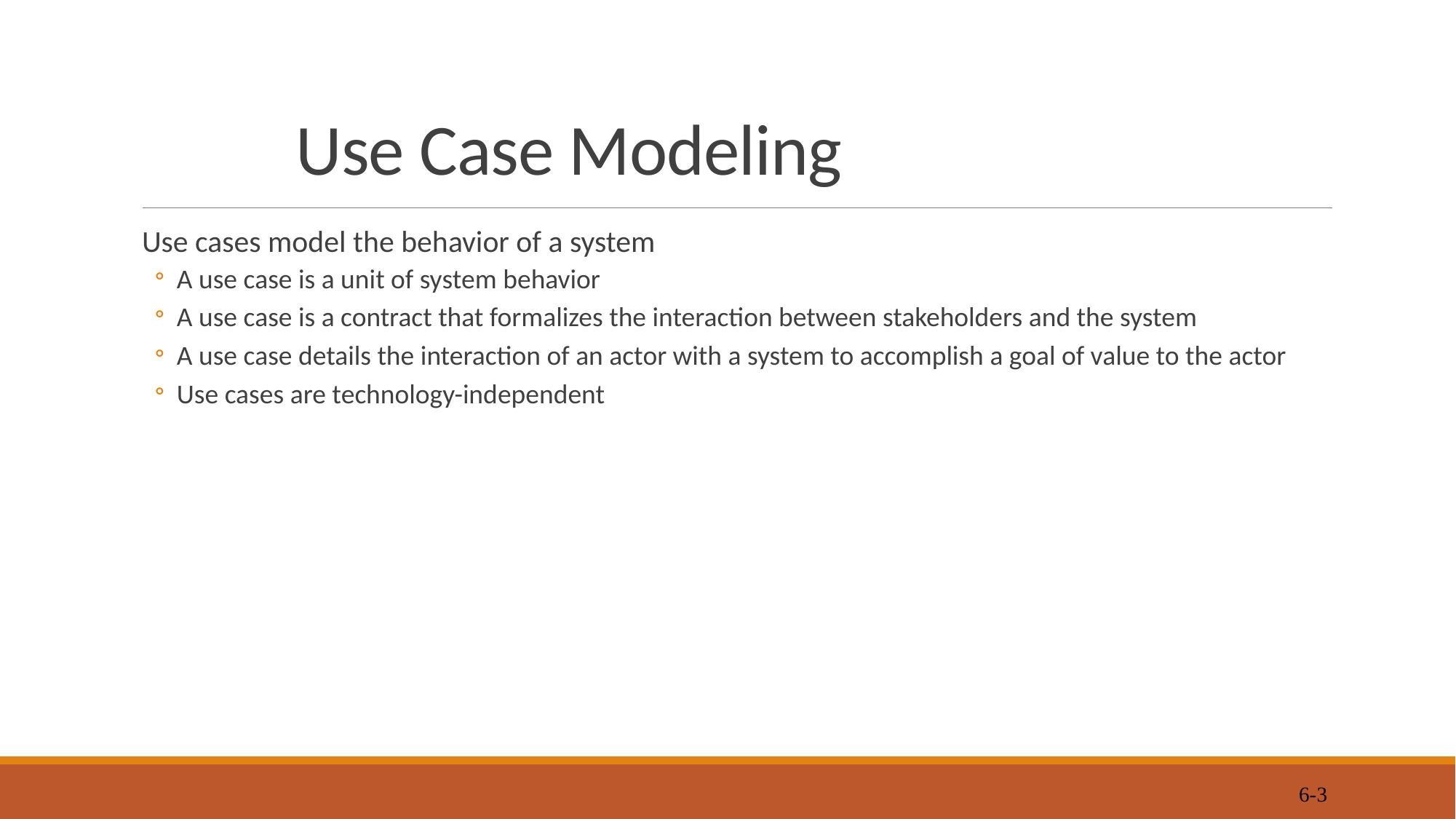

# Use Case Modeling
Use cases model the behavior of a system
A use case is a unit of system behavior
A use case is a contract that formalizes the interaction between stakeholders and the system
A use case details the interaction of an actor with a system to accomplish a goal of value to the actor
Use cases are technology-independent

6-3